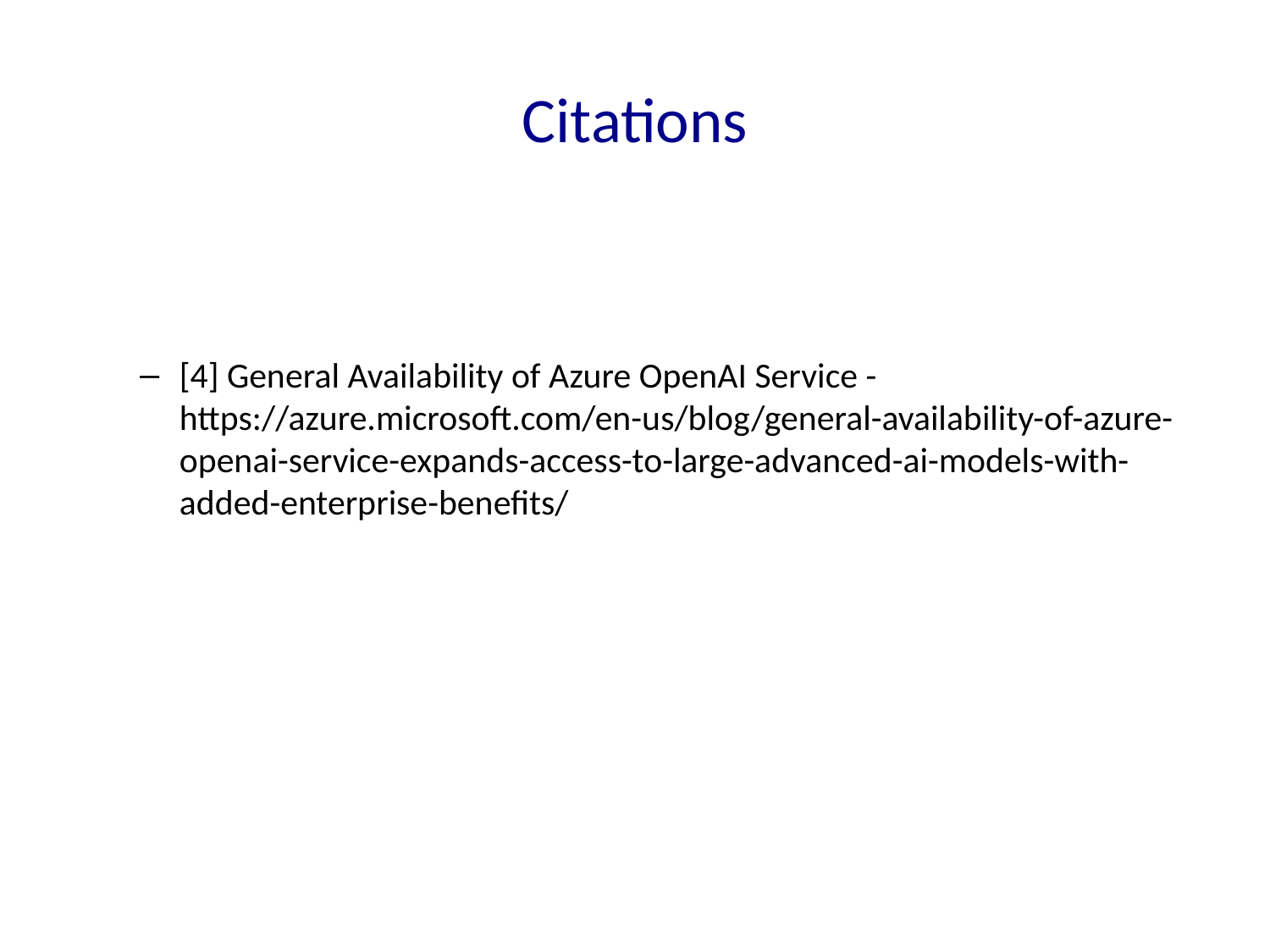

# Citations

[4] General Availability of Azure OpenAI Service - https://azure.microsoft.com/en-us/blog/general-availability-of-azure-openai-service-expands-access-to-large-advanced-ai-models-with-added-enterprise-benefits/